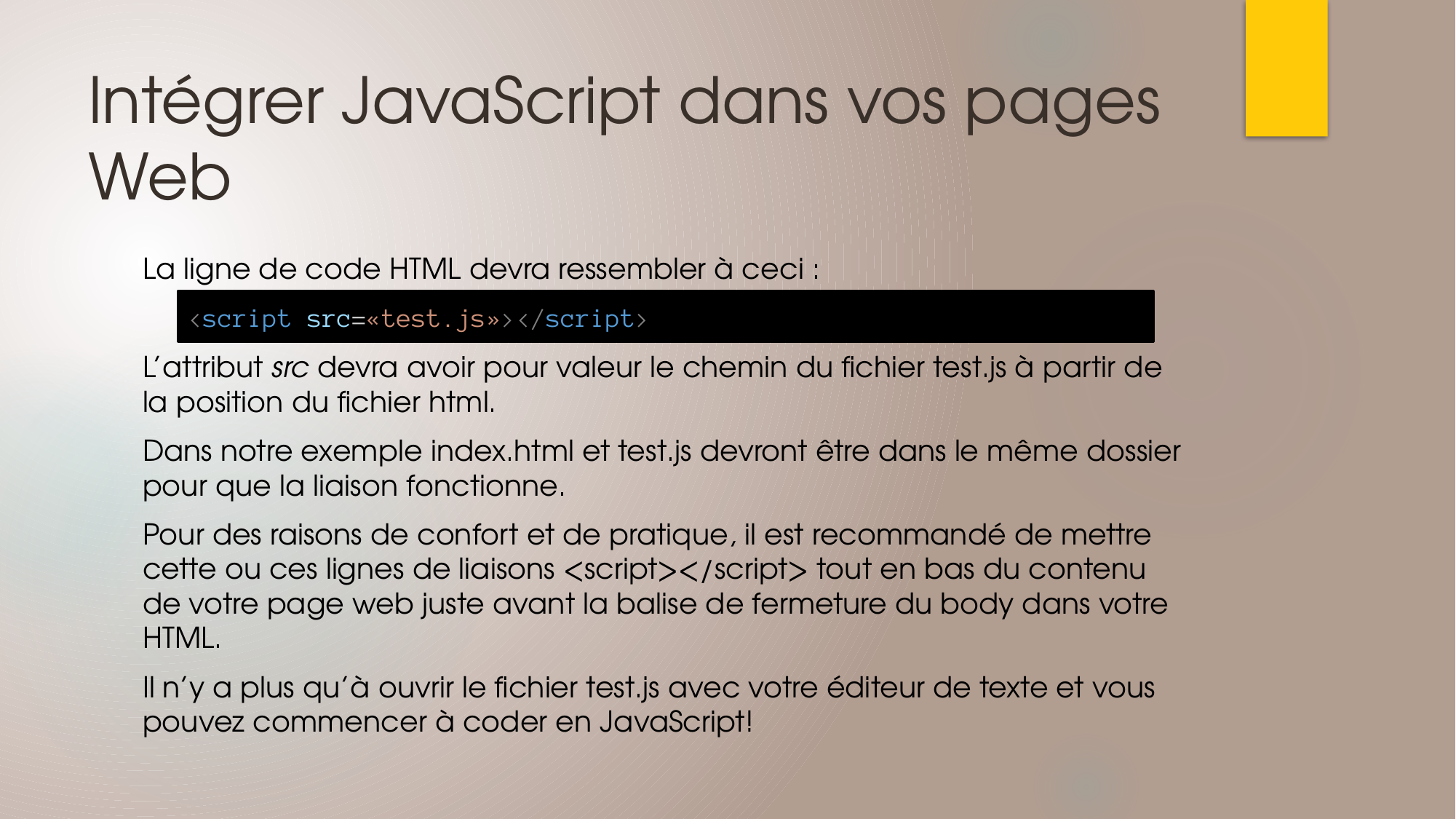

# Intégrer JavaScript dans vos pages Web
La ligne de code HTML devra ressembler à ceci :

L’attribut src devra avoir pour valeur le chemin du fichier test.js à partir de la position du fichier html.
Dans notre exemple index.html et test.js devront être dans le même dossier pour que la liaison fonctionne.
Pour des raisons de confort et de pratique, il est recommandé de mettre cette ou ces lignes de liaisons <script></script> tout en bas du contenu de votre page web juste avant la balise de fermeture du body dans votre HTML.
Il n’y a plus qu’à ouvrir le fichier test.js avec votre éditeur de texte et vous pouvez commencer à coder en JavaScript!

<script src=«test.js»></script>